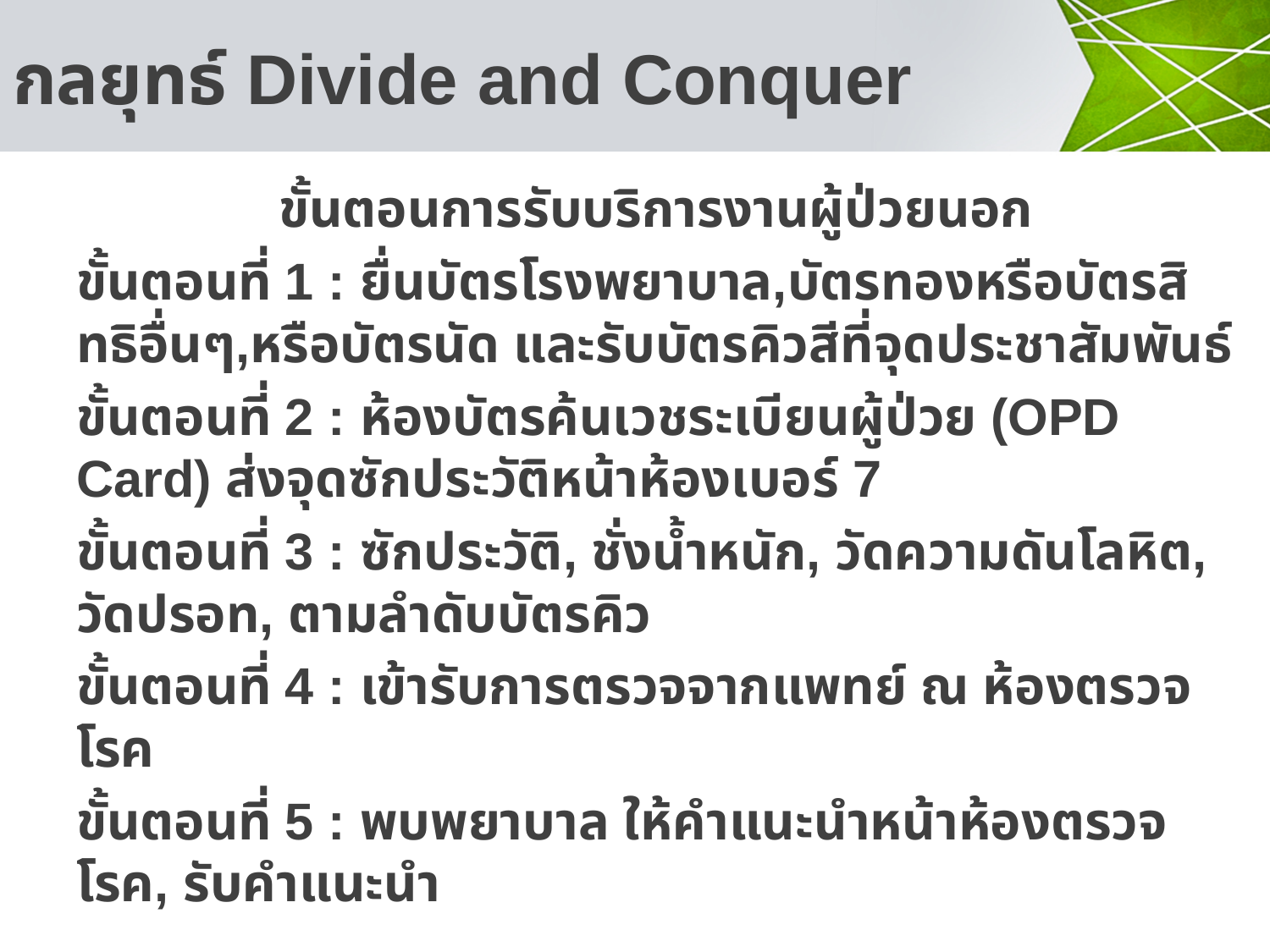

# กลยุทธ์ Divide and Conquer
ขั้นตอนการรับบริการงานผู้ป่วยนอก
ขั้นตอนที่ 1 : ยื่นบัตรโรงพยาบาล,บัตรทองหรือบัตรสิทธิอื่นๆ,หรือบัตรนัด และรับบัตรคิวสีที่จุดประชาสัมพันธ์
ขั้นตอนที่ 2 : ห้องบัตรค้นเวชระเบียนผู้ป่วย (OPD Card) ส่งจุดซักประวัติหน้าห้องเบอร์ 7
ขั้นตอนที่ 3 : ซักประวัติ, ชั่งน้ำหนัก, วัดความดันโลหิต, วัดปรอท, ตามลำดับบัตรคิว
ขั้นตอนที่ 4 : เข้ารับการตรวจจากแพทย์ ณ ห้องตรวจโรค
ขั้นตอนที่ 5 : พบพยาบาล ให้คำแนะนำหน้าห้องตรวจโรค, รับคำแนะนำ